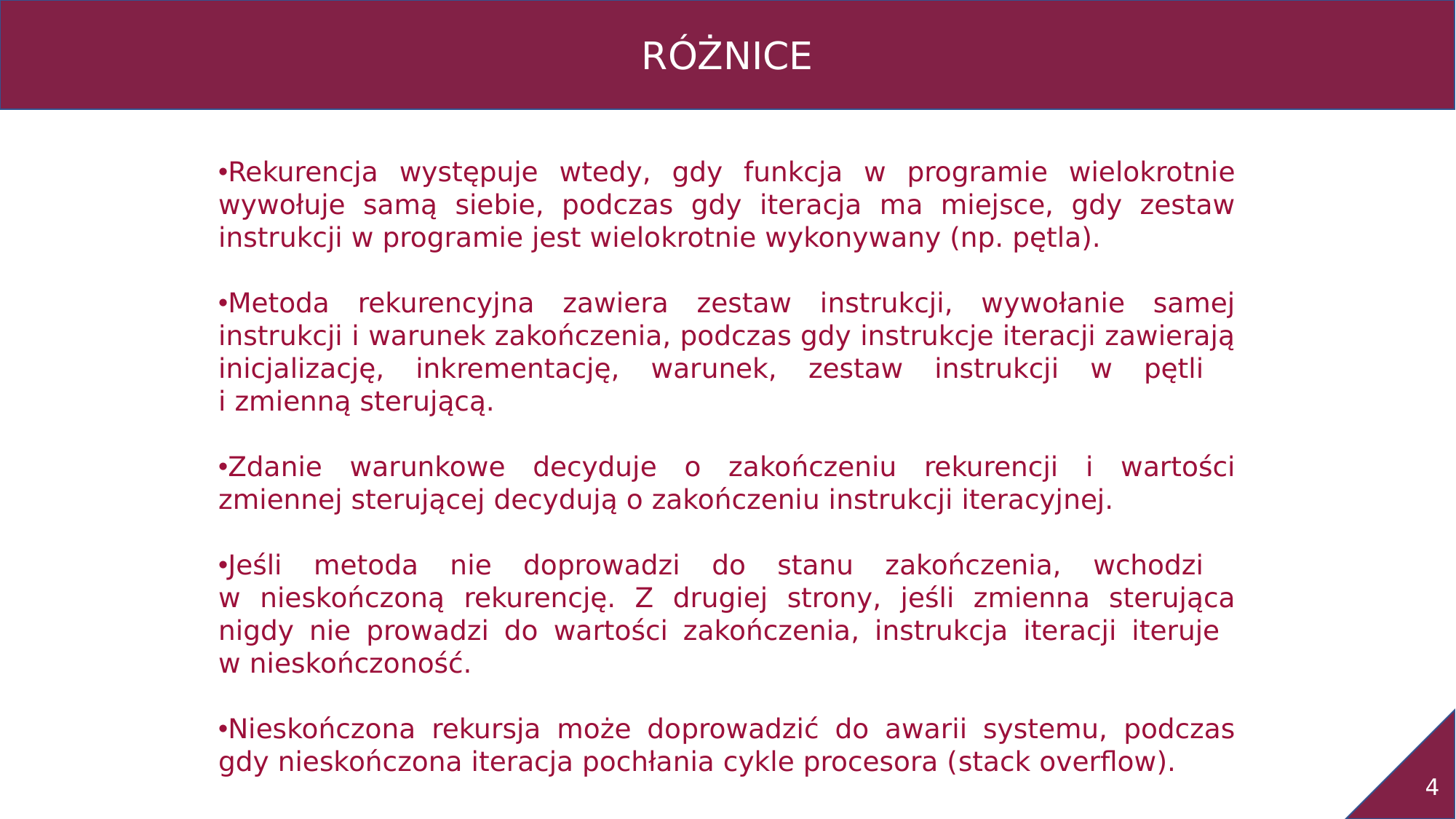

RÓŻNICE
Rekurencja występuje wtedy, gdy funkcja w programie wielokrotnie wywołuje samą siebie, podczas gdy iteracja ma miejsce, gdy zestaw instrukcji w programie jest wielokrotnie wykonywany (np. pętla).

Metoda rekurencyjna zawiera zestaw instrukcji, wywołanie samej instrukcji i warunek zakończenia, podczas gdy instrukcje iteracji zawierają inicjalizację, inkrementację, warunek, zestaw instrukcji w pętli
i zmienną sterującą.

Zdanie warunkowe decyduje o zakończeniu rekurencji i wartości zmiennej sterującej decydują o zakończeniu instrukcji iteracyjnej.

Jeśli metoda nie doprowadzi do stanu zakończenia, wchodzi
w nieskończoną rekurencję. Z drugiej strony, jeśli zmienna sterująca nigdy nie prowadzi do wartości zakończenia, instrukcja iteracji iteruje
w nieskończoność.

Nieskończona rekursja może doprowadzić do awarii systemu, podczas gdy nieskończona iteracja pochłania cykle procesora (stack overflow).

4